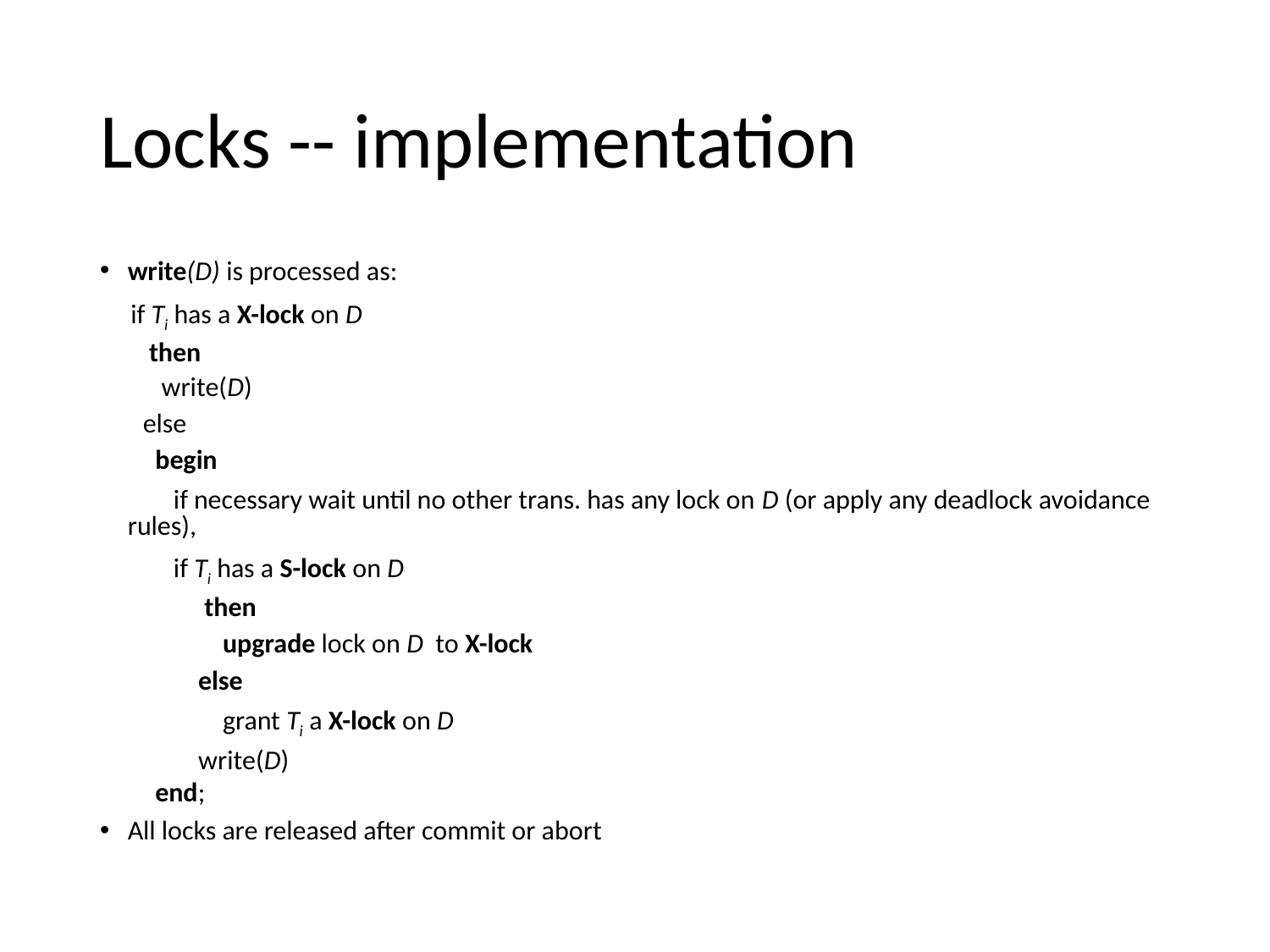

# Locks -- implementation
write(D) is processed as:
     if Ti has a X-lock on D
        then
          write(D)
       else
         begin
            if necessary wait until no other trans. has any lock on D (or apply any deadlock avoidance rules),
            if Ti has a S-lock on D
                 then
                    upgrade lock on D  to X-lock
                else
                    grant Ti a X-lock on D
                write(D)
         end;
All locks are released after commit or abort